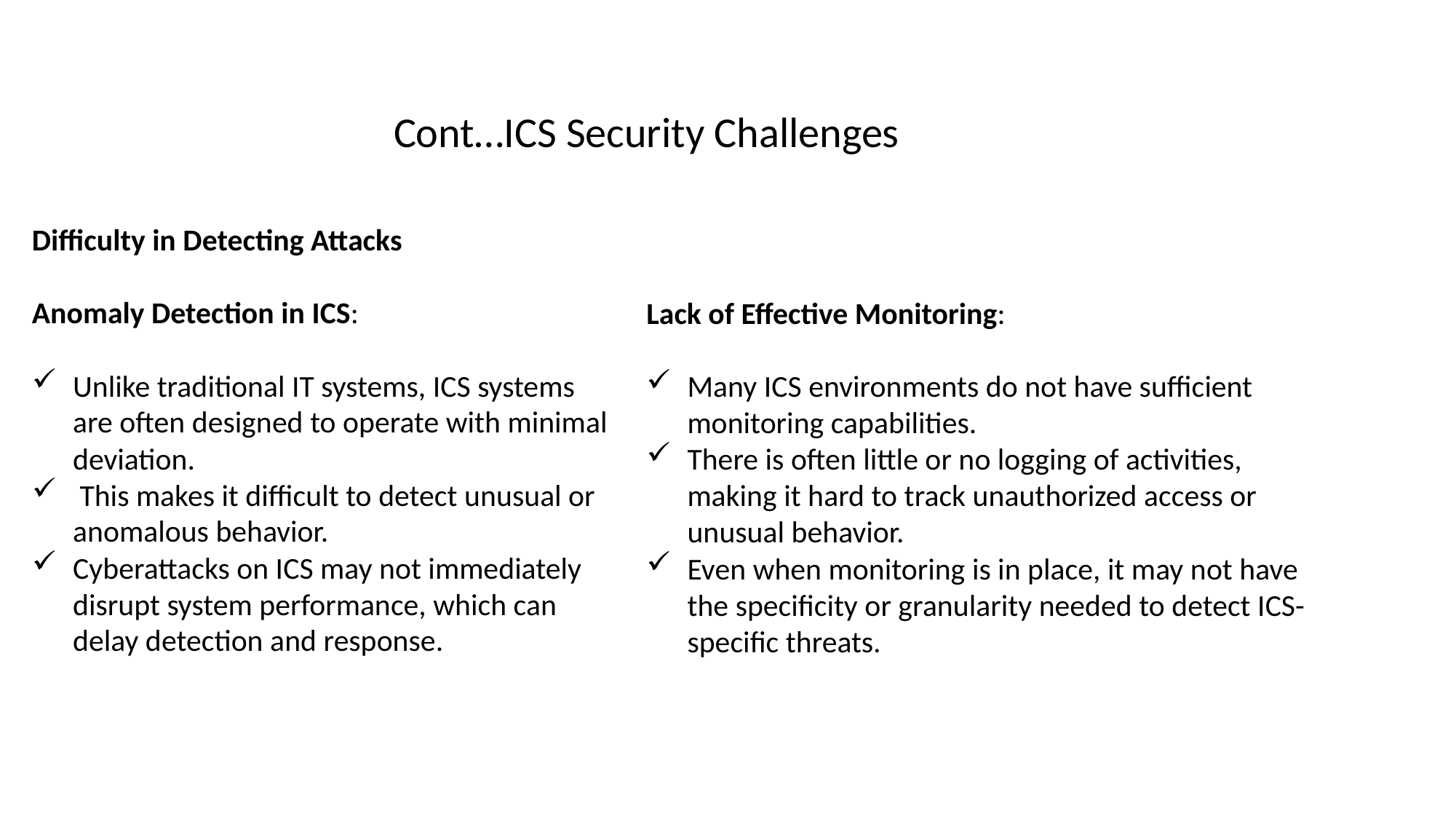

#
Cont…ICS Security Challenges
Difficulty in Detecting Attacks

Anomaly Detection in ICS:

Unlike traditional IT systems, ICS systems are often designed to operate with minimal deviation.
 This makes it difficult to detect unusual or anomalous behavior.
Cyberattacks on ICS may not immediately disrupt system performance, which can delay detection and response.
Lack of Effective Monitoring:

Many ICS environments do not have sufficient monitoring capabilities.
There is often little or no logging of activities, making it hard to track unauthorized access or unusual behavior.
Even when monitoring is in place, it may not have the specificity or granularity needed to detect ICS-specific threats.